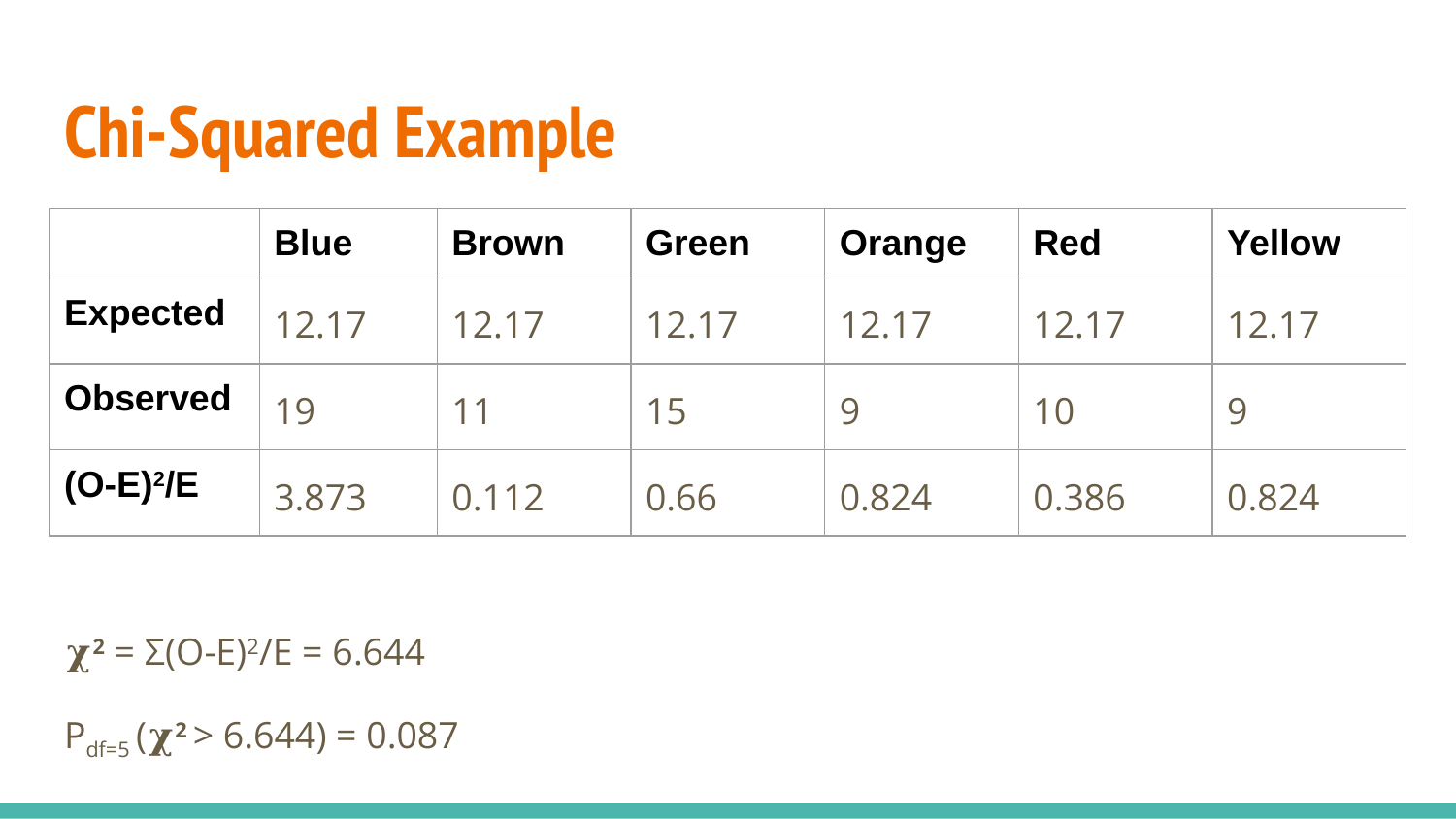

# Chi-Squared Example

𝛘2 = Σ(O-E)2/E = 6.644
Pdf=5 (𝛘2 > 6.644) = 0.087
|  | Blue | Brown | Green | Orange | Red | Yellow |
| --- | --- | --- | --- | --- | --- | --- |
| Expected | 12.17 | 12.17 | 12.17 | 12.17 | 12.17 | 12.17 |
| Observed | 19 | 11 | 15 | 9 | 10 | 9 |
| (O-E)2/E | 3.873 | 0.112 | 0.66 | 0.824 | 0.386 | 0.824 |